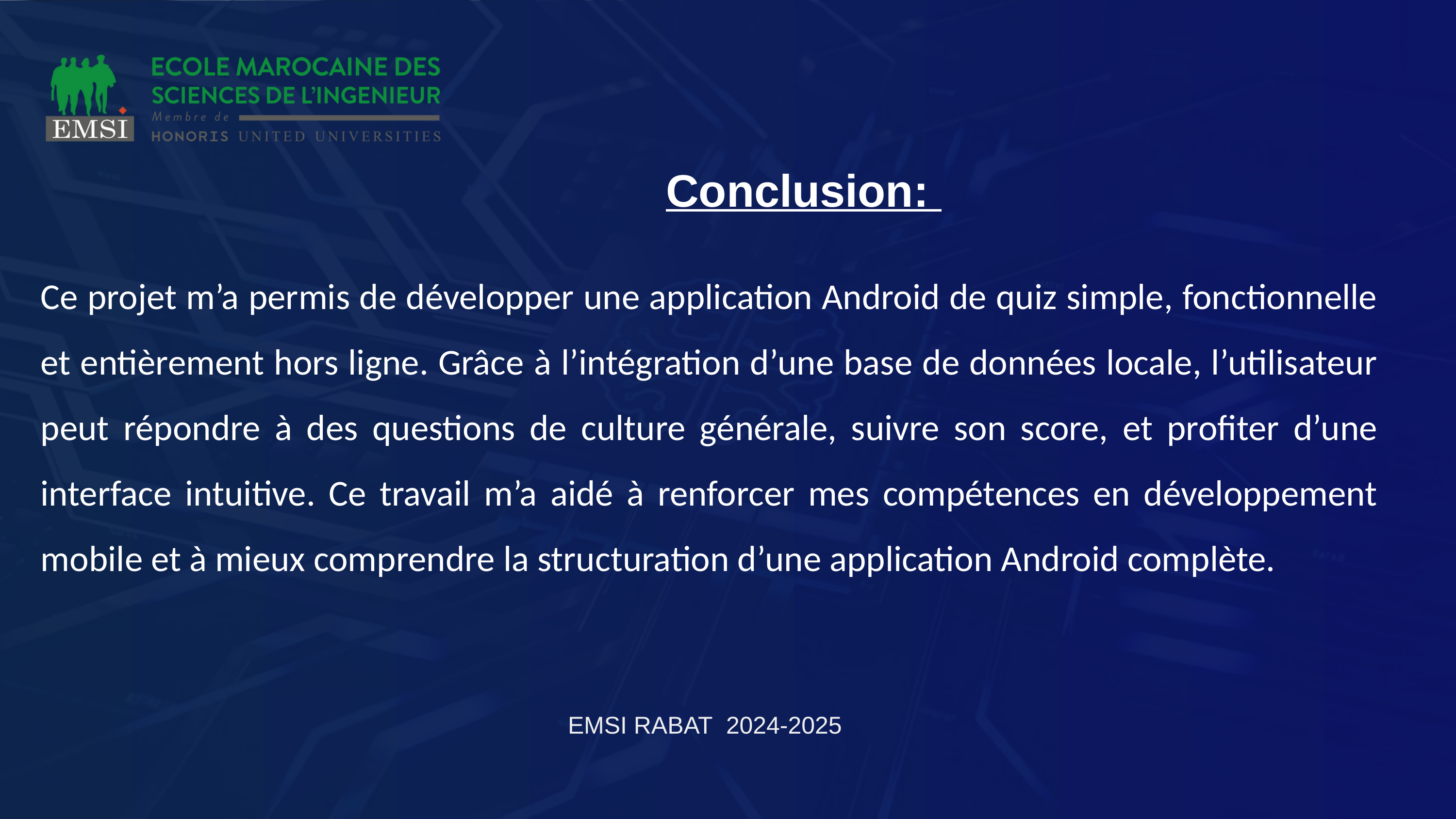

Conclusion:
Ce projet m’a permis de développer une application Android de quiz simple, fonctionnelle et entièrement hors ligne. Grâce à l’intégration d’une base de données locale, l’utilisateur peut répondre à des questions de culture générale, suivre son score, et profiter d’une interface intuitive. Ce travail m’a aidé à renforcer mes compétences en développement mobile et à mieux comprendre la structuration d’une application Android complète.
EMSI RABAT  2024-2025